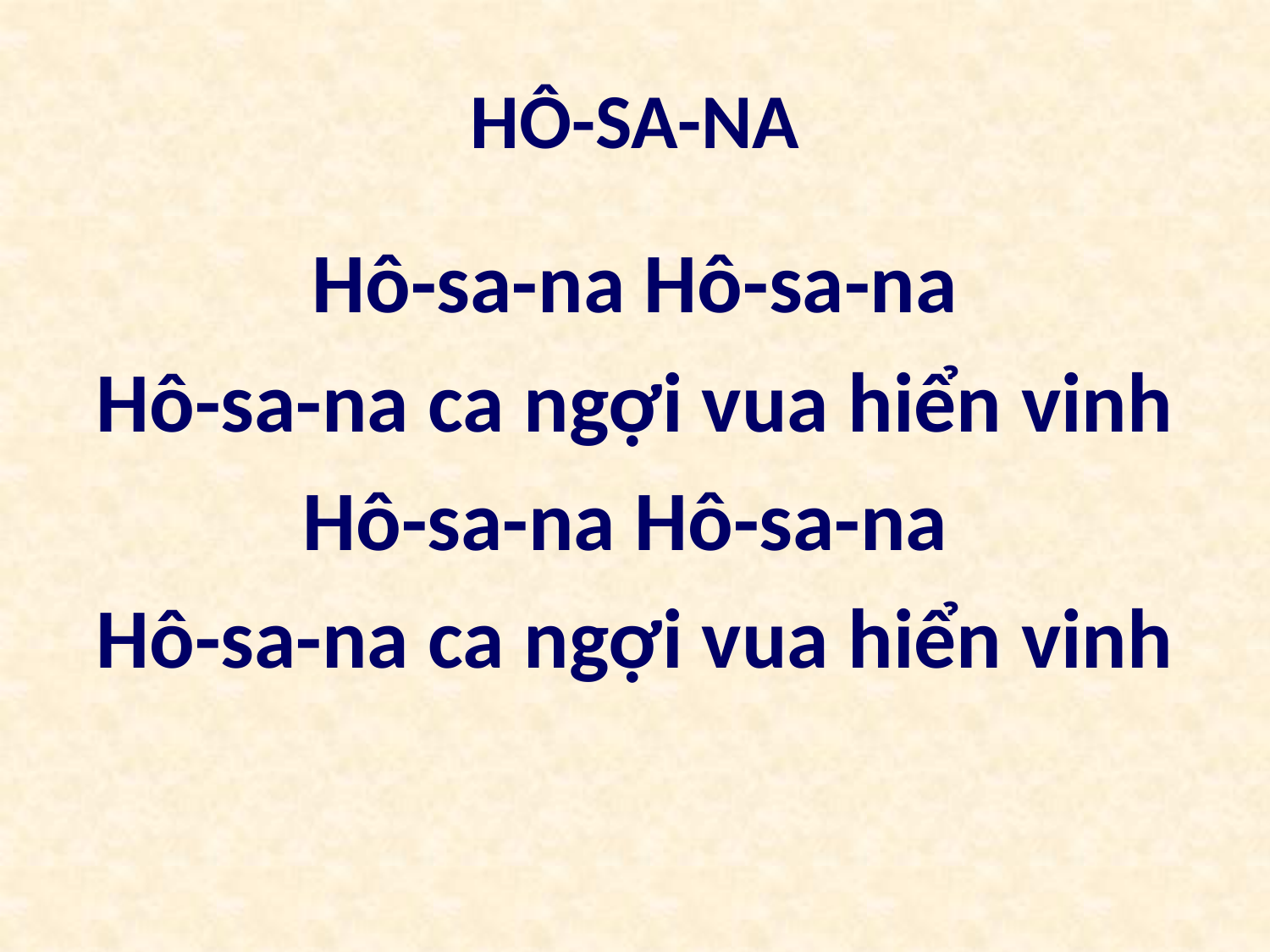

# HÔ-SA-NA
Hô-sa-na Hô-sa-na
Hô-sa-na ca ngợi vua hiển vinh
Hô-sa-na Hô-sa-na
Hô-sa-na ca ngợi vua hiển vinh